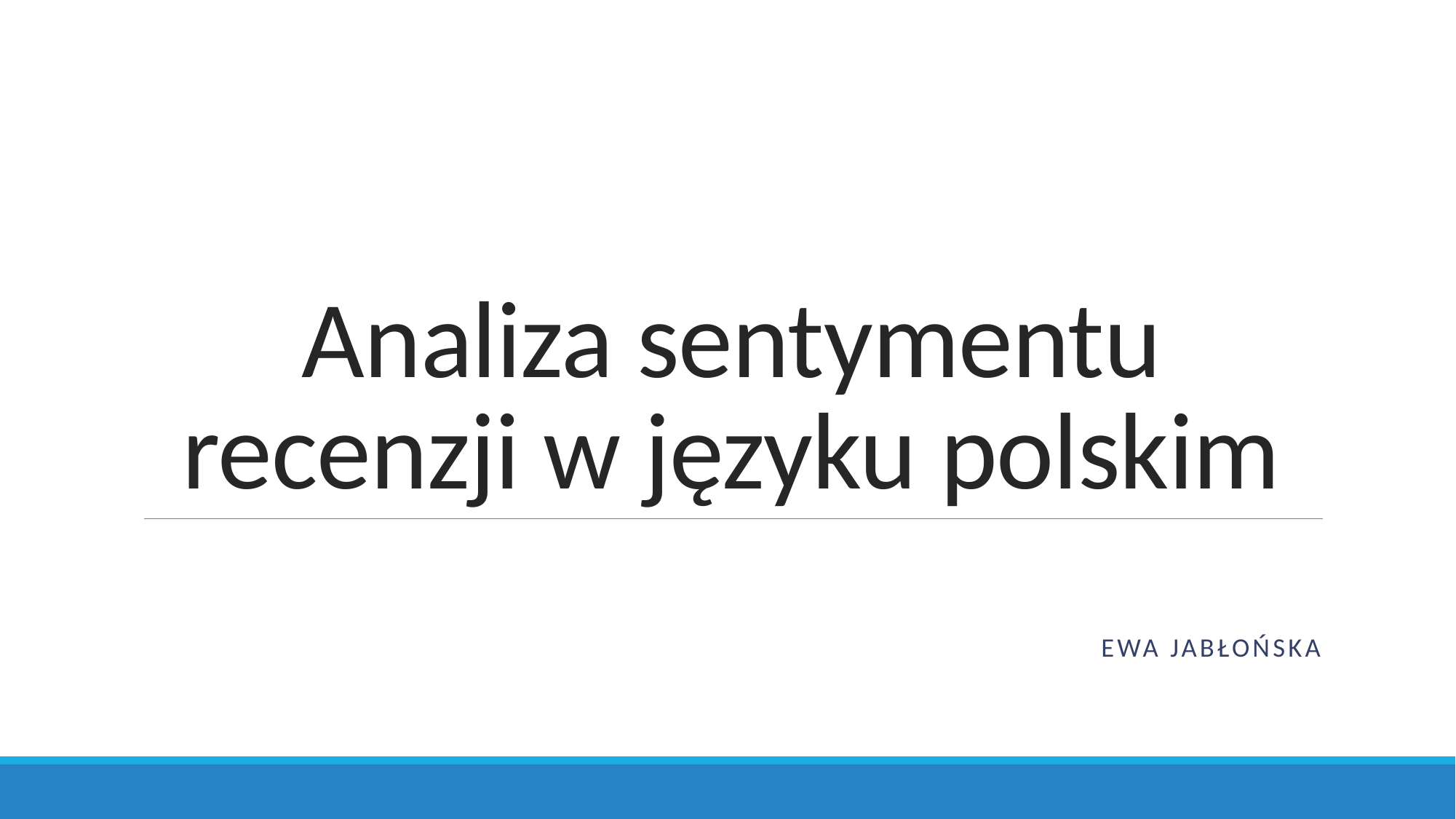

# Analiza sentymentu recenzji w języku polskim

Ewa Jabłońska